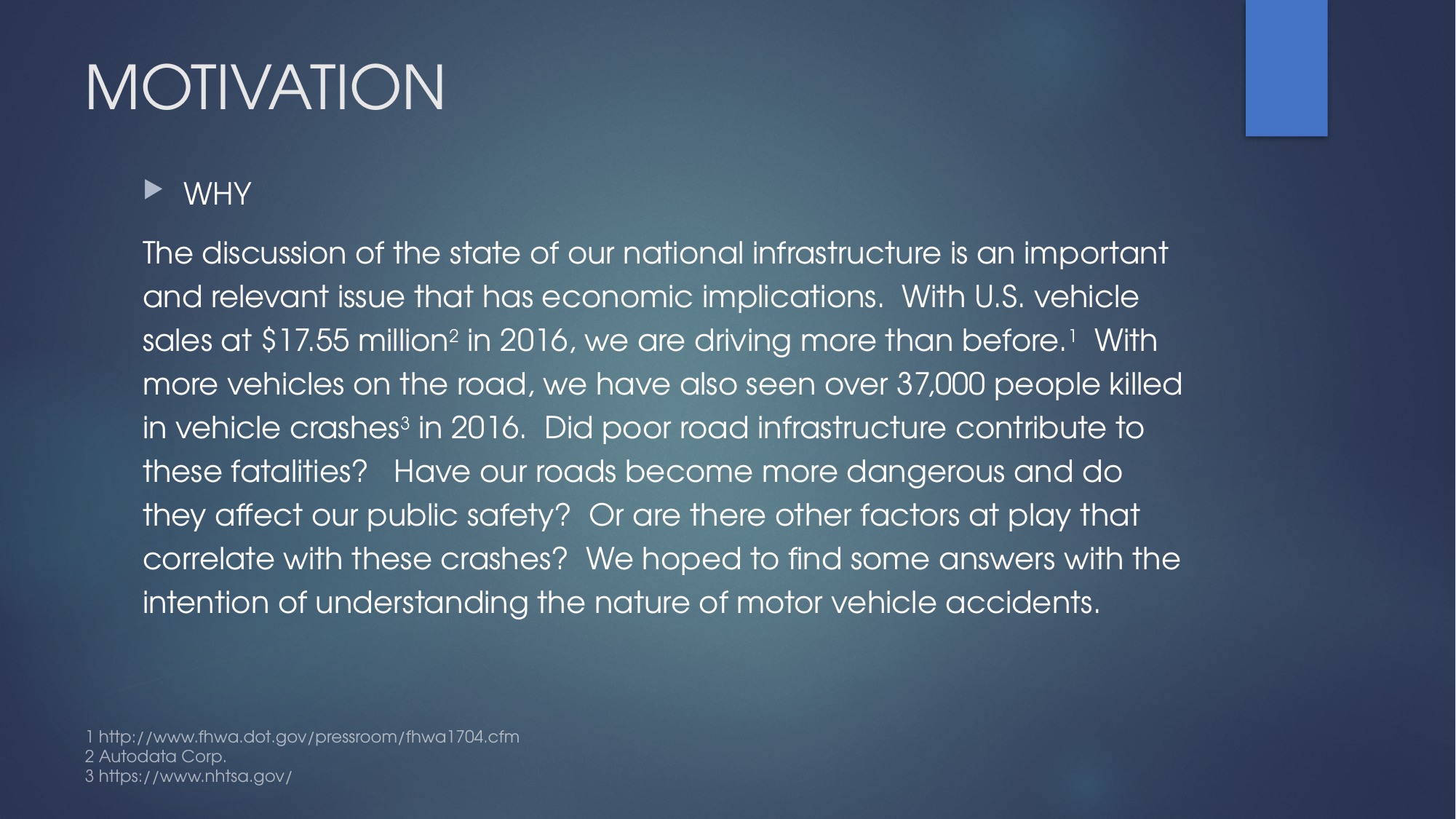

# MOTIVATION
WHY
The discussion of the state of our national infrastructure is an important and relevant issue that has economic implications.  With U.S. vehicle sales at $17.55 million2 in 2016, we are driving more than before.1  With more vehicles on the road, we have also seen over 37,000 people killed in vehicle crashes3 in 2016.  Did poor road infrastructure contribute to these fatalities?   Have our roads become more dangerous and do they affect our public safety?  Or are there other factors at play that correlate with these crashes?  We hoped to find some answers with the intention of understanding the nature of motor vehicle accidents.
1 http://www.fhwa.dot.gov/pressroom/fhwa1704.cfm
2 Autodata Corp.
3 https://www.nhtsa.gov/